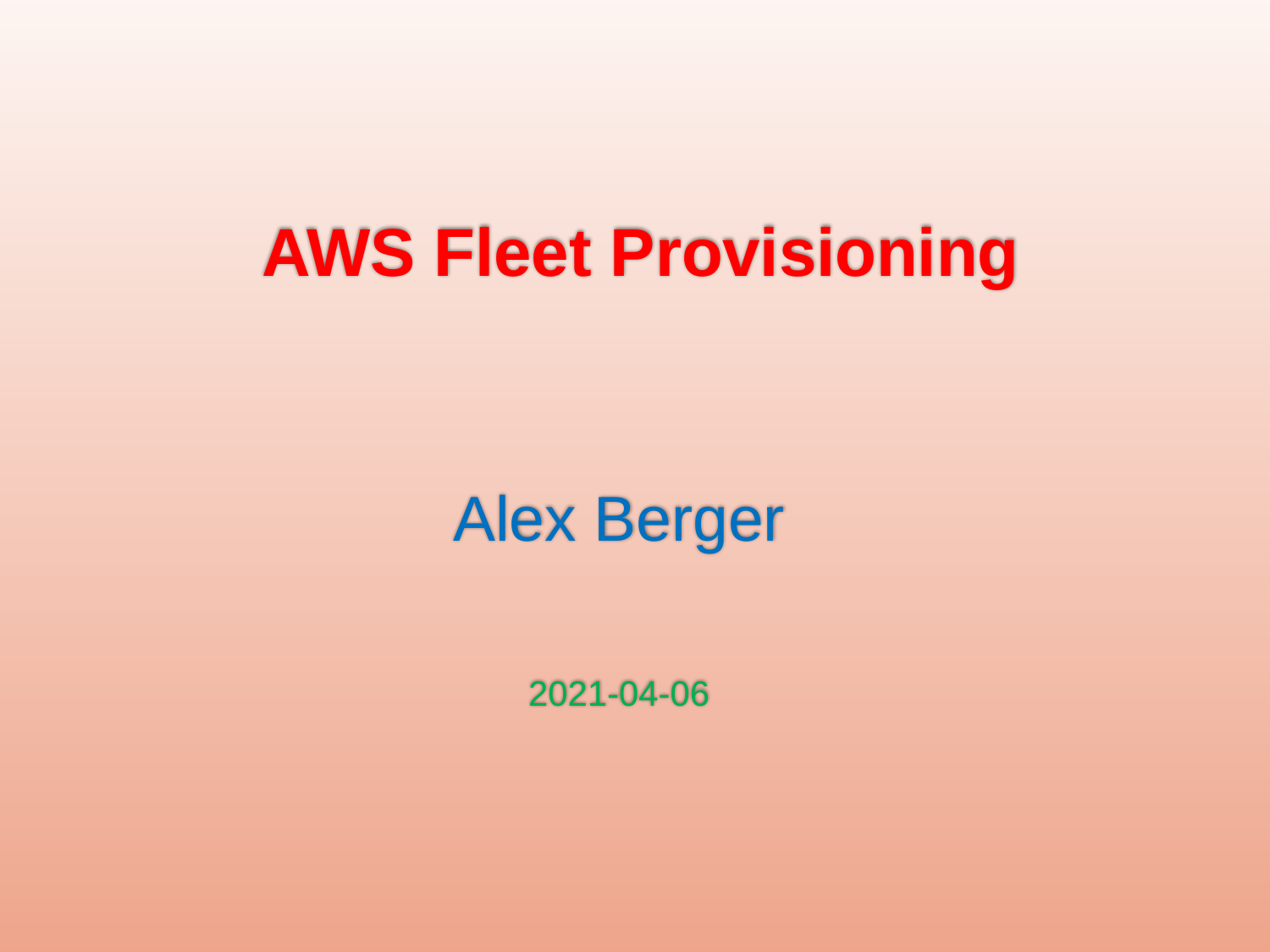

# AWS Fleet Provisioning
Alex Berger

2021-04-06